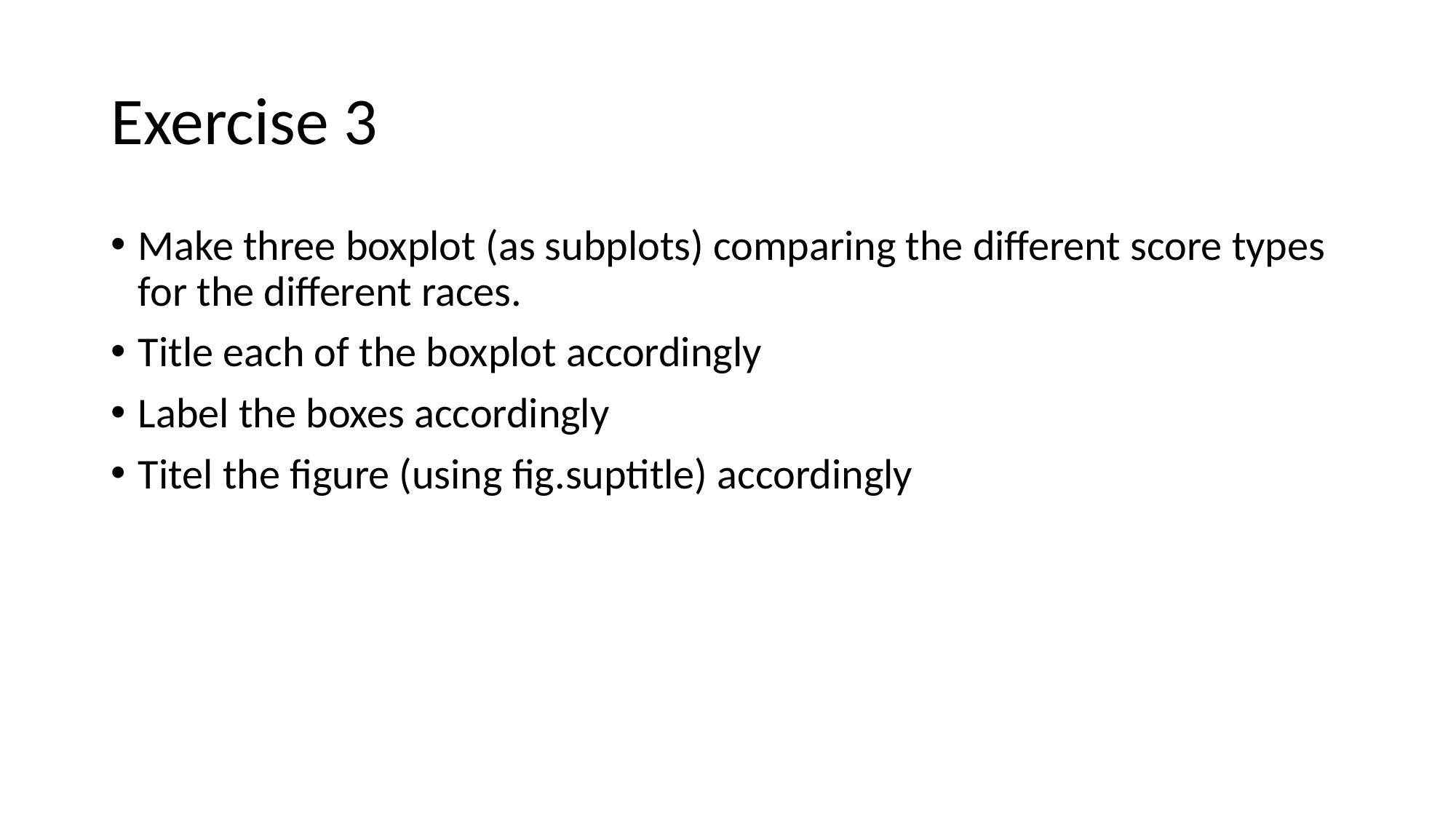

# Exercise 3
Make three boxplot (as subplots) comparing the different score types for the different races.
Title each of the boxplot accordingly
Label the boxes accordingly
Titel the figure (using fig.suptitle) accordingly